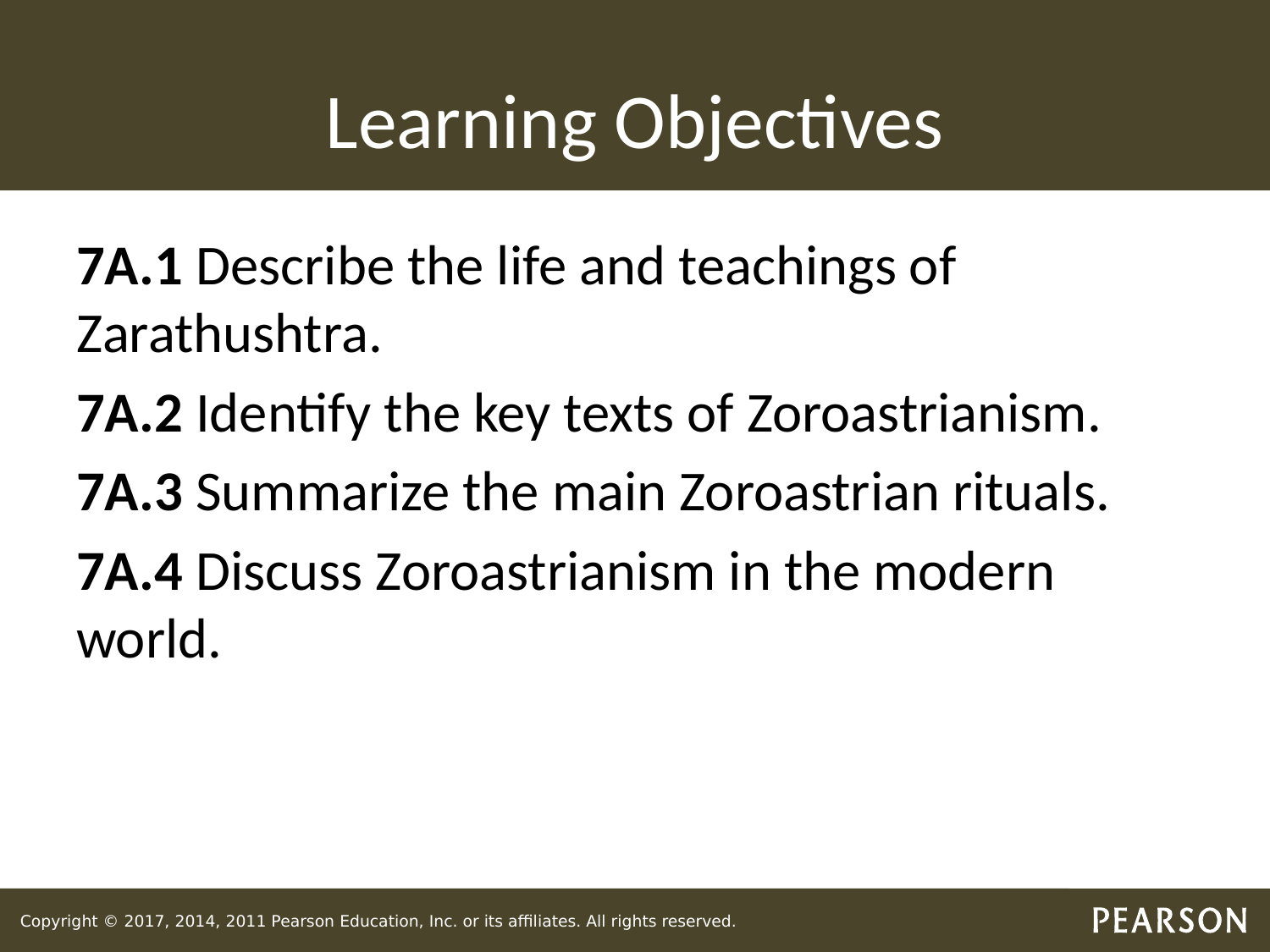

# Learning Objectives
7A.1 Describe the life and teachings of Zarathushtra.
7A.2 Identify the key texts of Zoroastrianism.
7A.3 Summarize the main Zoroastrian rituals.
7A.4 Discuss Zoroastrianism in the modern world.